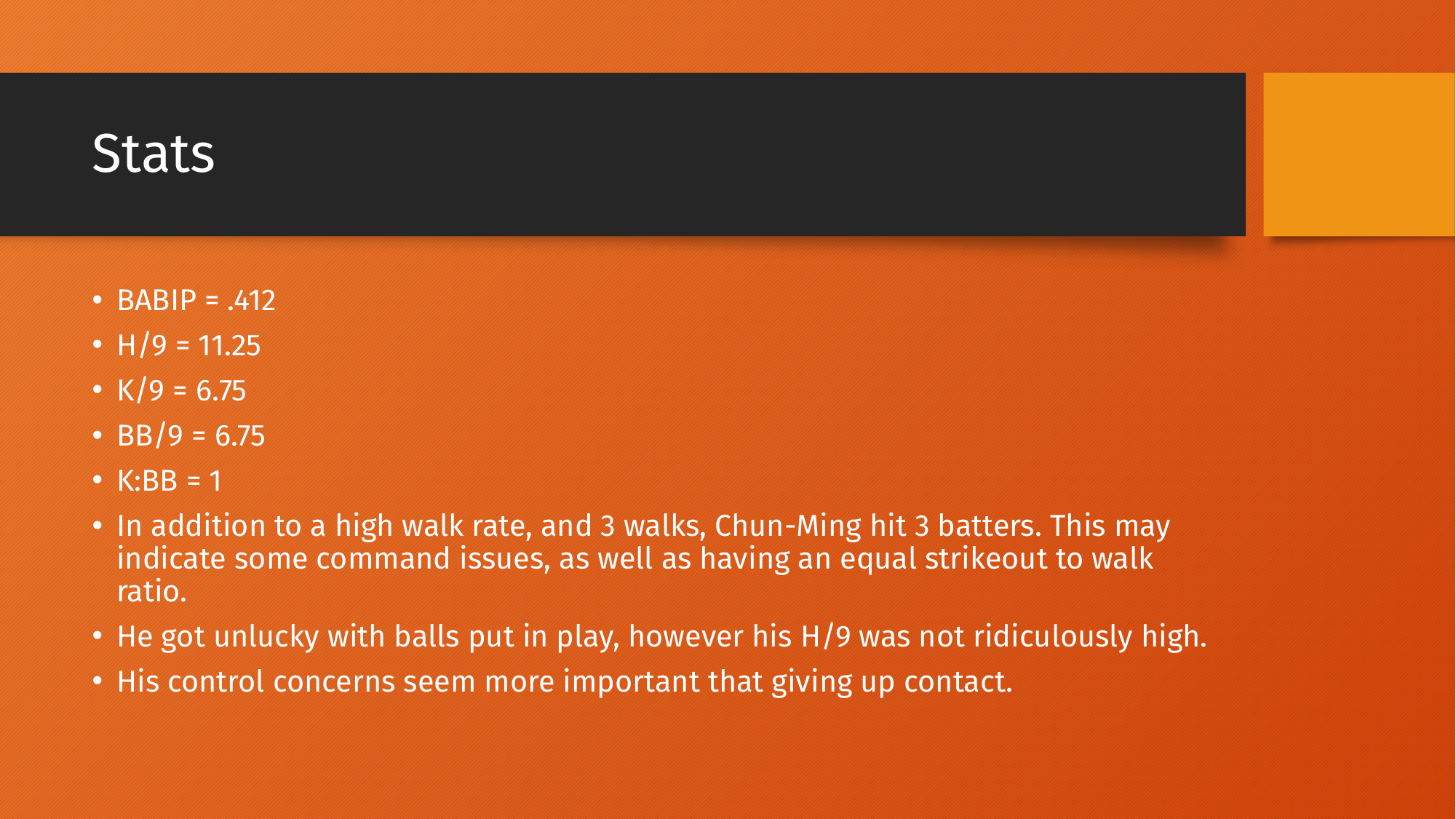

# Stats
BABIP = .412
H/9 = 11.25
K/9 = 6.75
BB/9 = 6.75
K:BB = 1
In addition to a high walk rate, and 3 walks, Chun-Ming hit 3 batters. This may indicate some command issues, as well as having an equal strikeout to walk ratio.
He got unlucky with balls put in play, however his H/9 was not ridiculously high.
His control concerns seem more important that giving up contact.